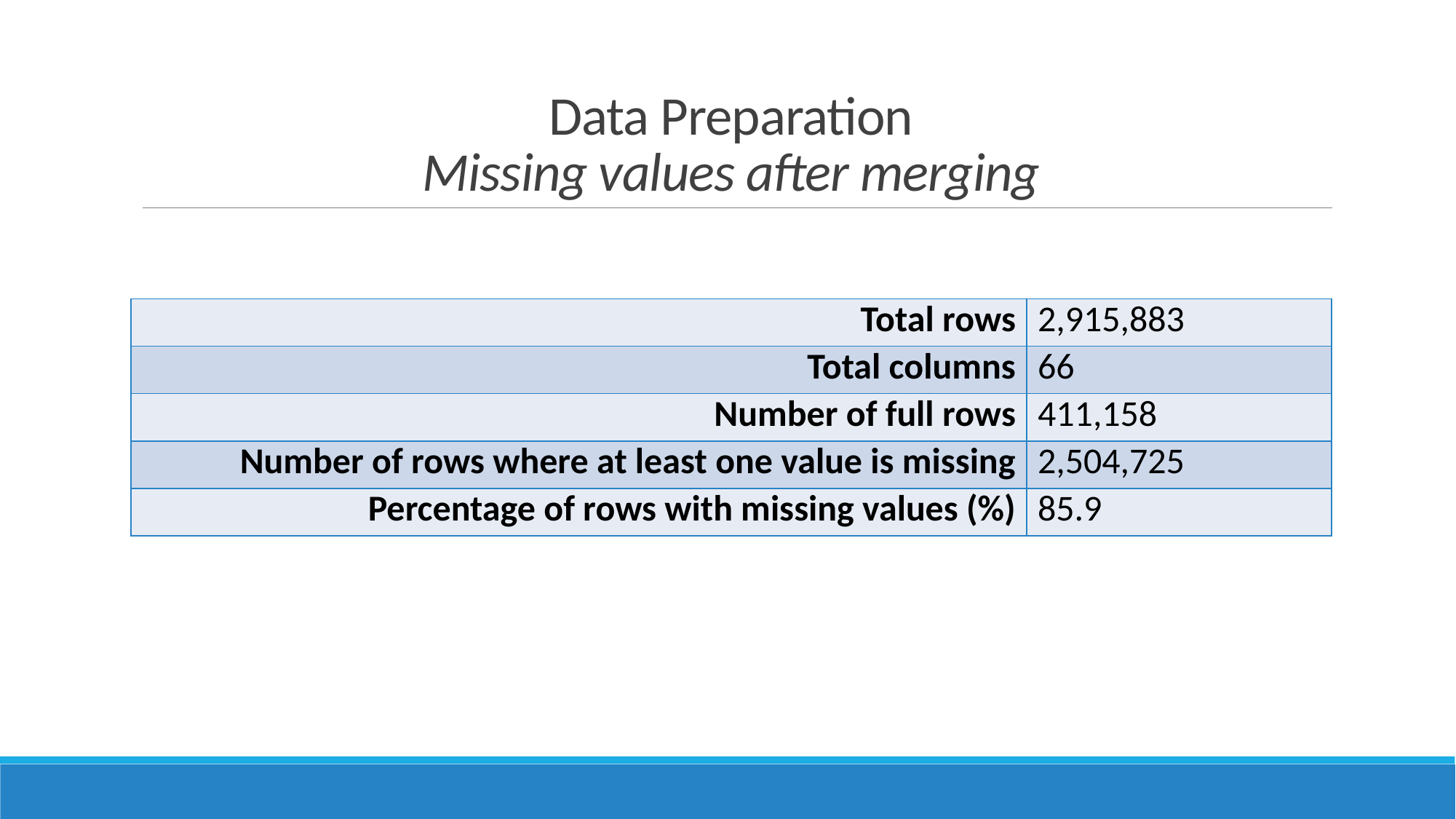

# Data Preparation Missing values after merging
| Total rows | 2,915,883 |
| --- | --- |
| Total columns | 66 |
| Number of full rows | 411,158 |
| Number of rows where at least one value is missing | 2,504,725 |
| Percentage of rows with missing values (%) | 85.9 |